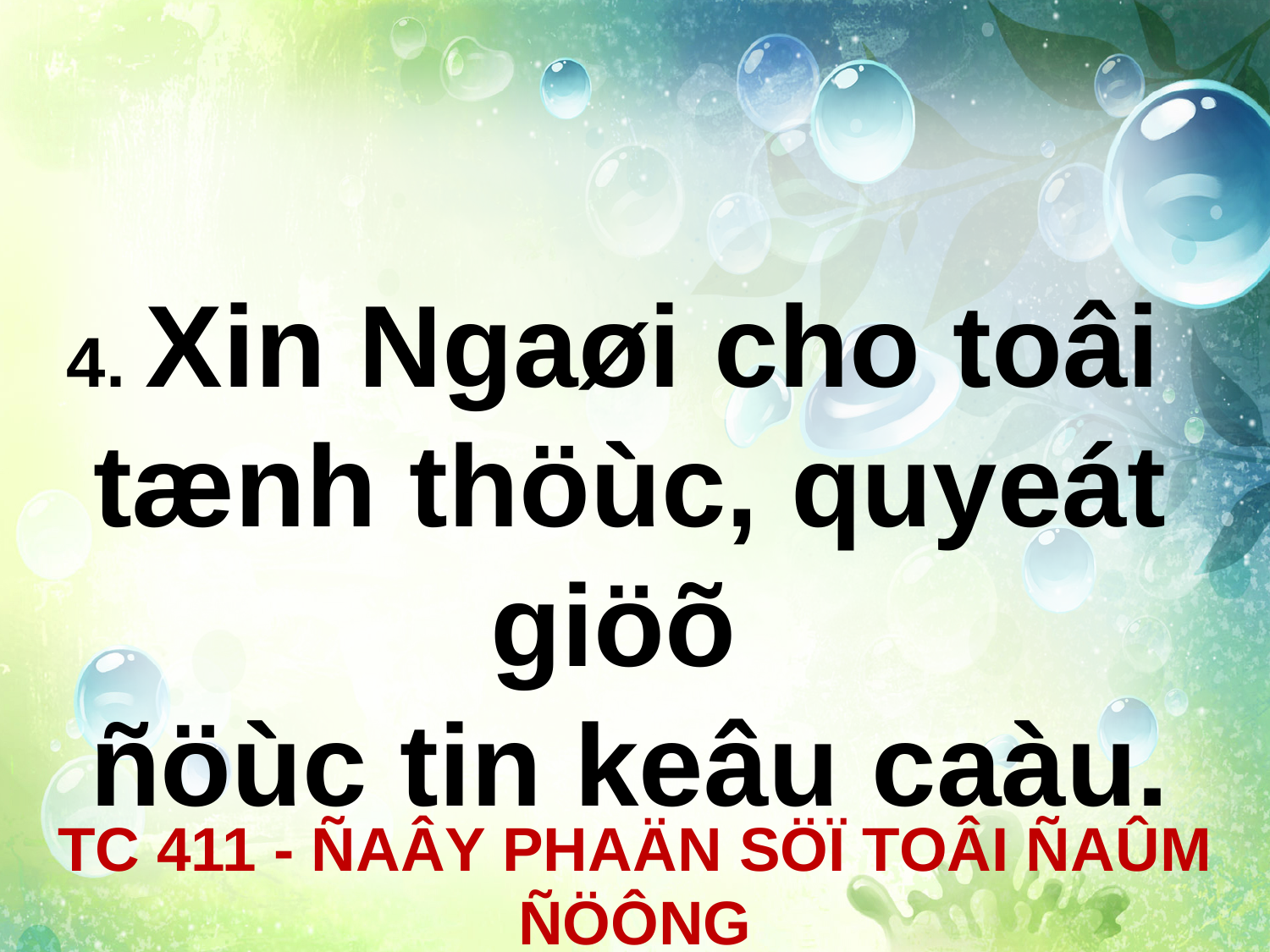

4. Xin Ngaøi cho toâi
tænh thöùc, quyeát giöõ
ñöùc tin keâu caàu.
TC 411 - ÑAÂY PHAÄN SÖÏ TOÂI ÑAÛM ÑÖÔNG